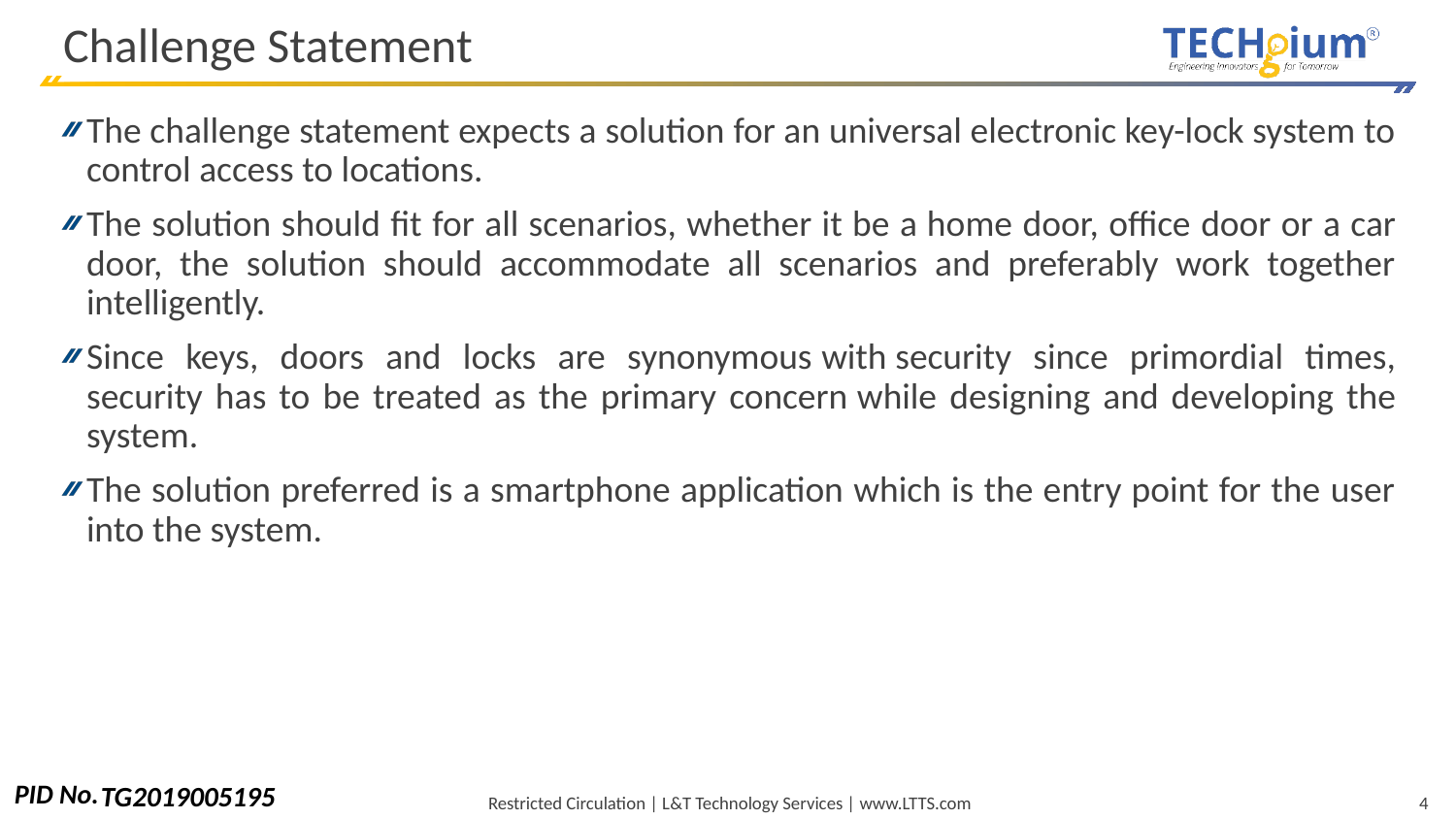

# Challenge Statement
The challenge statement expects a solution for an universal electronic key-lock system to control access to locations.
The solution should fit for all scenarios, whether it be a home door, office door or a car door, the solution should accommodate all scenarios and preferably work together intelligently.
Since keys, doors and locks are synonymous with security since primordial times, security has to be treated as the primary concern while designing and developing the system.
The solution preferred is a smartphone application which is the entry point for the user into the system.

TG2019005195